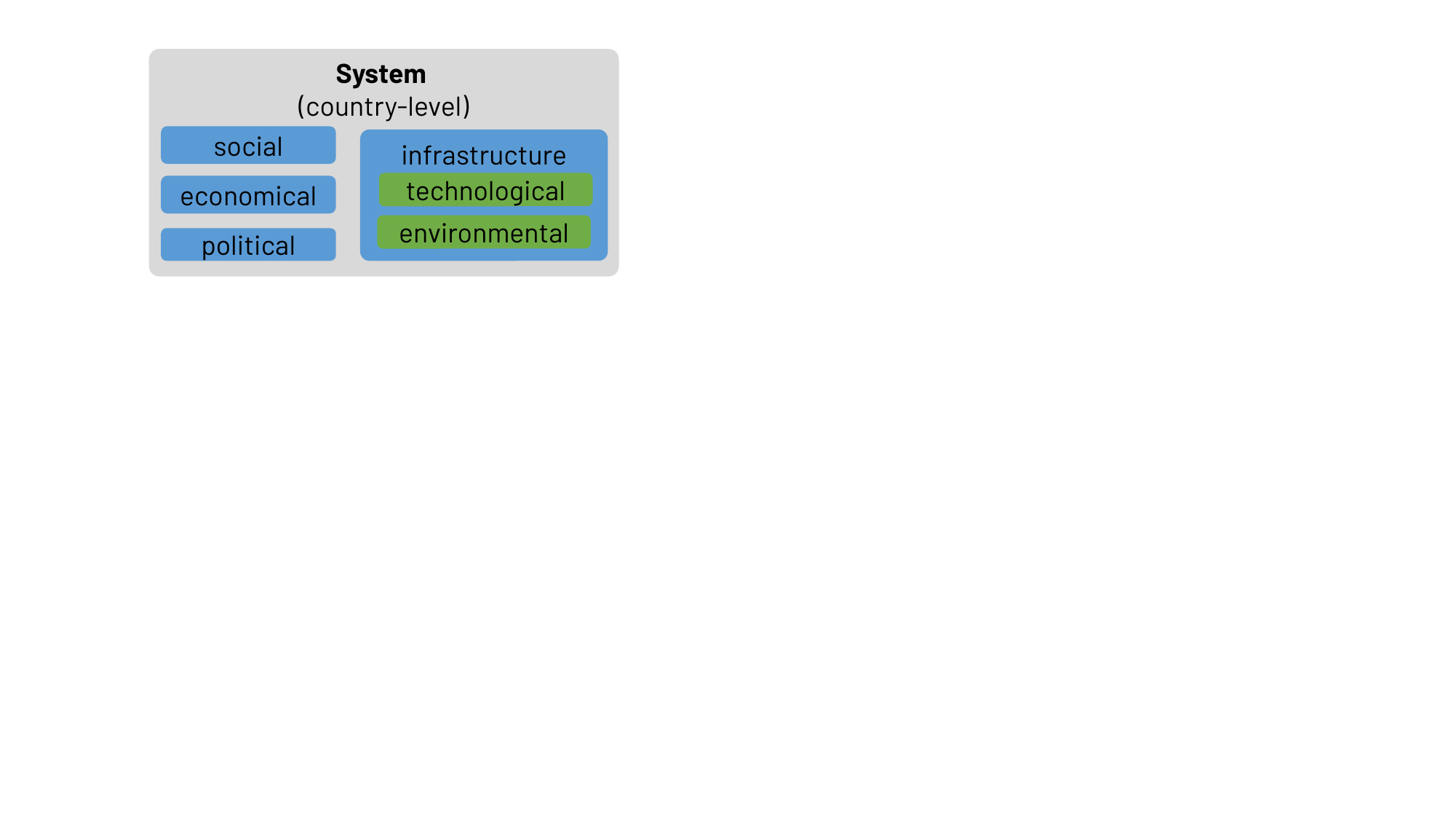

System
(country-level)
social
infrastructure
technological
economical
environmental
political